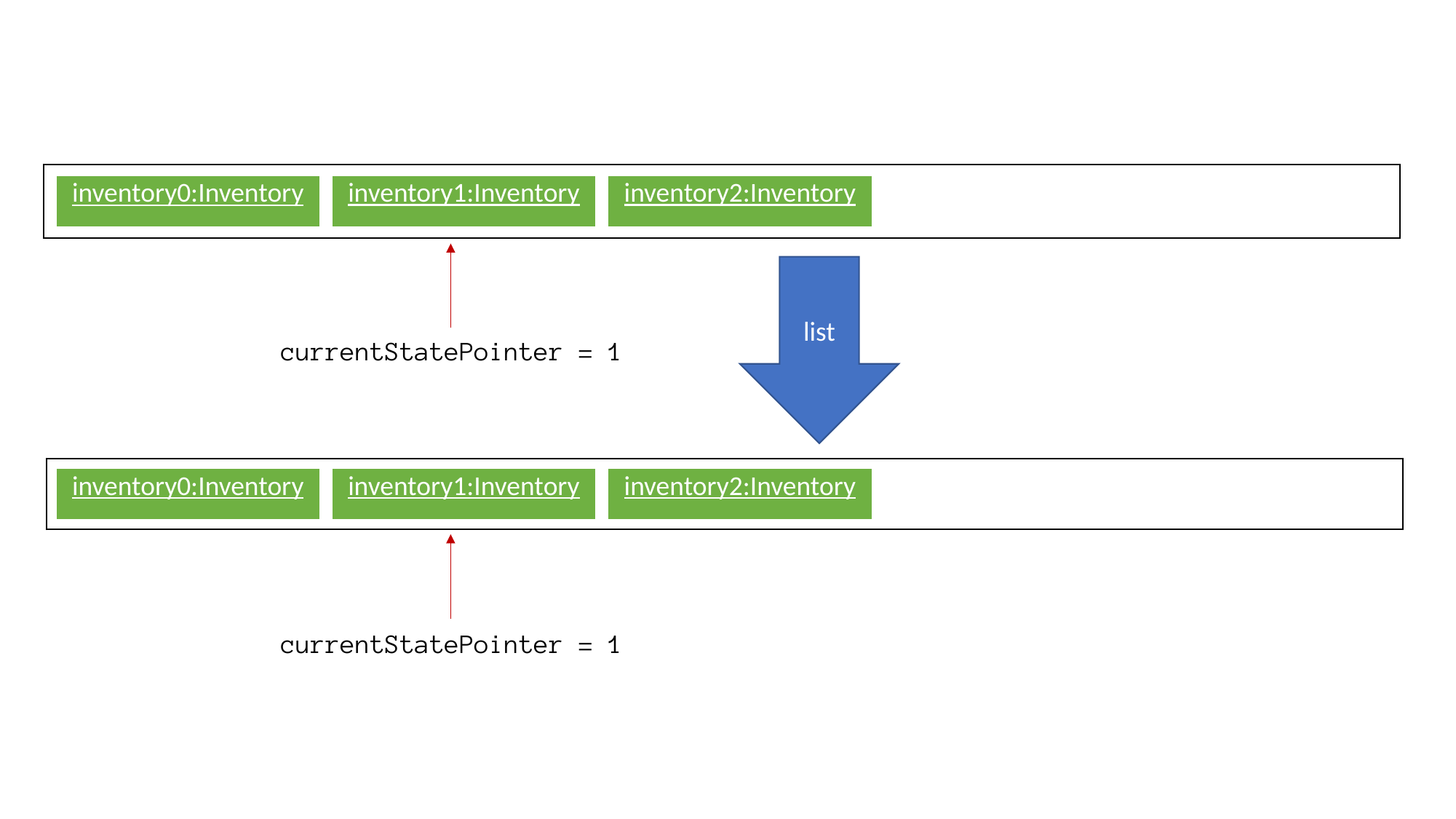

| inventory1:Inventory |
| --- |
| inventory2:Inventory |
| --- |
| inventory0:Inventory |
| --- |
list
currentStatePointer = 1

| inventory1:Inventory |
| --- |
| inventory2:Inventory |
| --- |
| inventory0:Inventory |
| --- |
currentStatePointer = 1